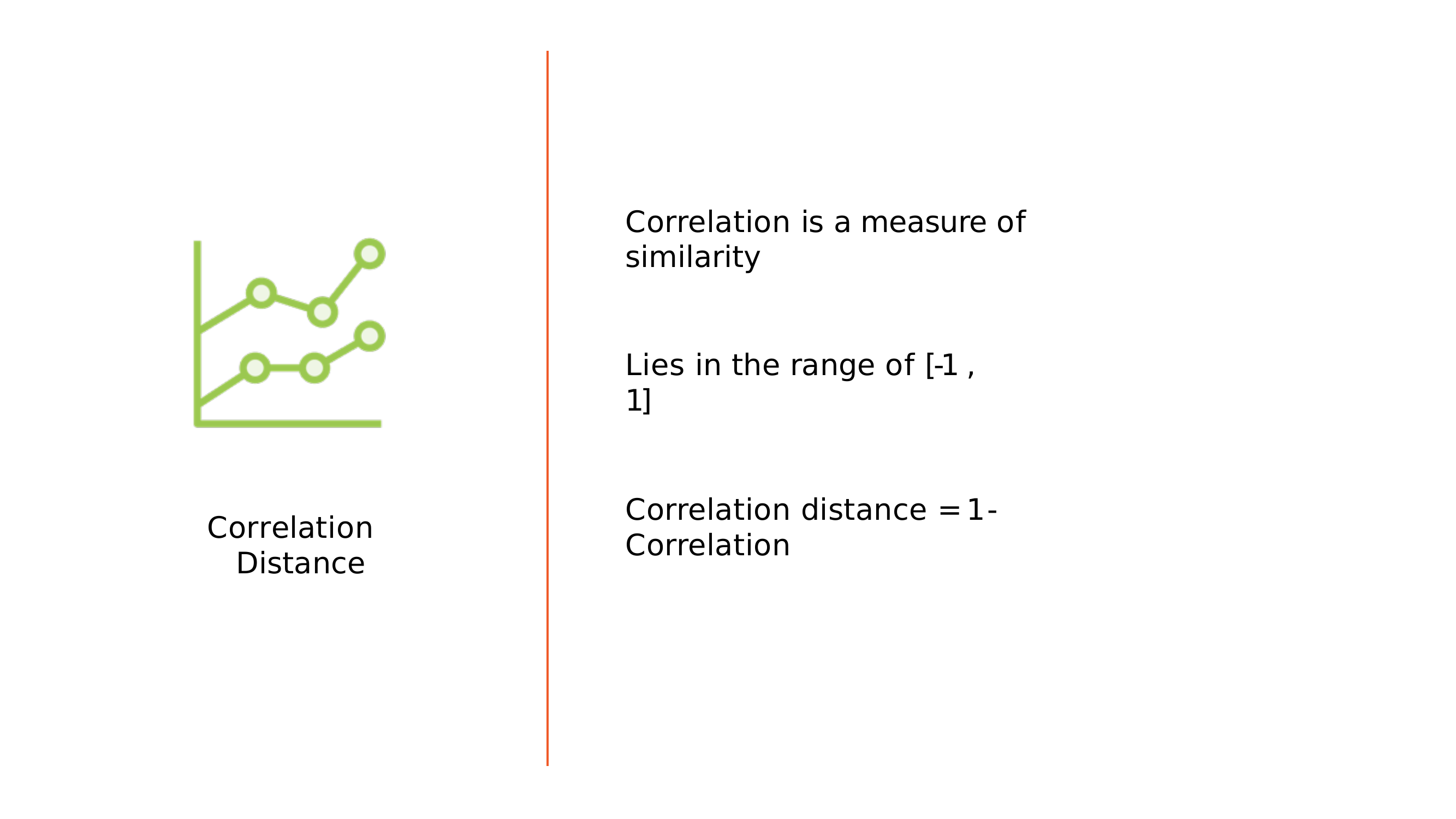

# Correlation is a measure of similarity

Lies in the range of [-1 , 1]
Correlation distance = 1 - Correlation
Correlation  Distance